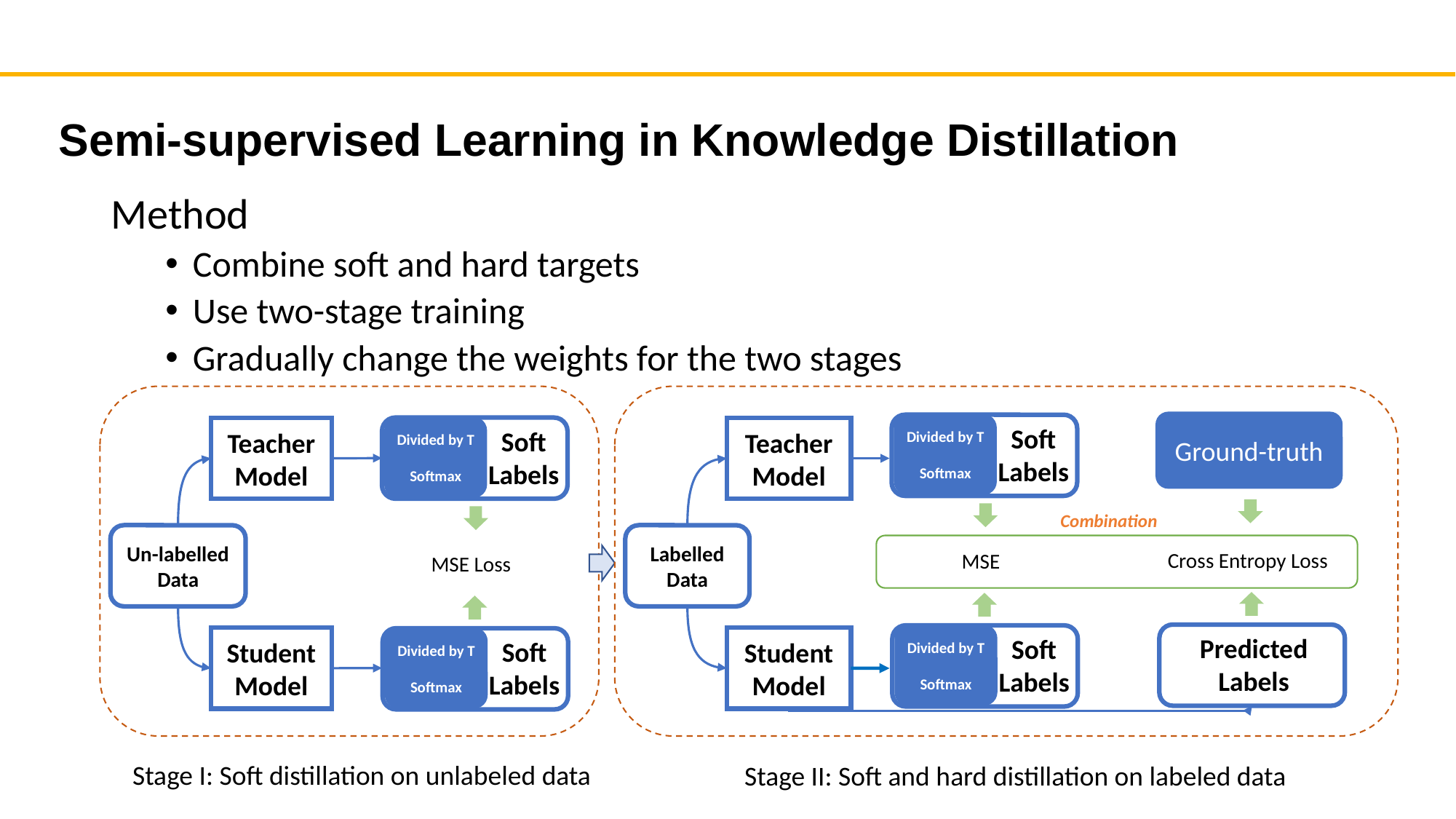

Semi-supervised Learning in Knowledge Distillation
Method
Combine soft and hard targets
Use two-stage training
Gradually change the weights for the two stages

Soft
Labels
Divided by T
Softmax
Teacher
Model

Combination
Labelled
Data

Cross Entropy Loss
MSE

Predicted
Labels

Soft
Labels
Divided by T
Softmax
Student
Model

Ground-truth

Soft
Labels
Divided by T
Softmax
Teacher
Model

Un-labelled
Data
MSE Loss

Soft
Labels
Divided by T
Softmax
Student
Model
Stage I: Soft distillation on unlabeled data
Stage II: Soft and hard distillation on labeled data